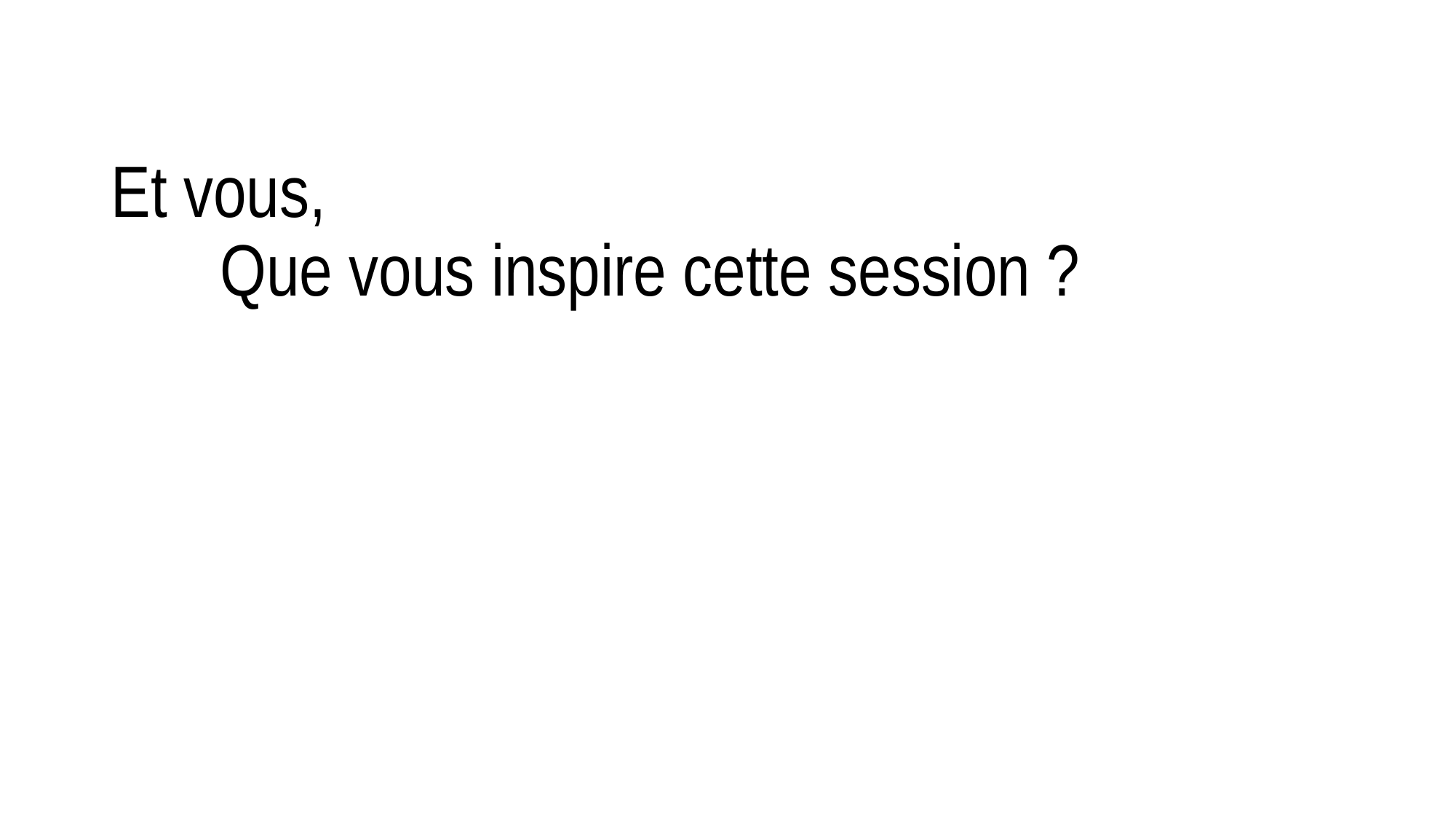

# Et vous, Que vous inspire cette session ?